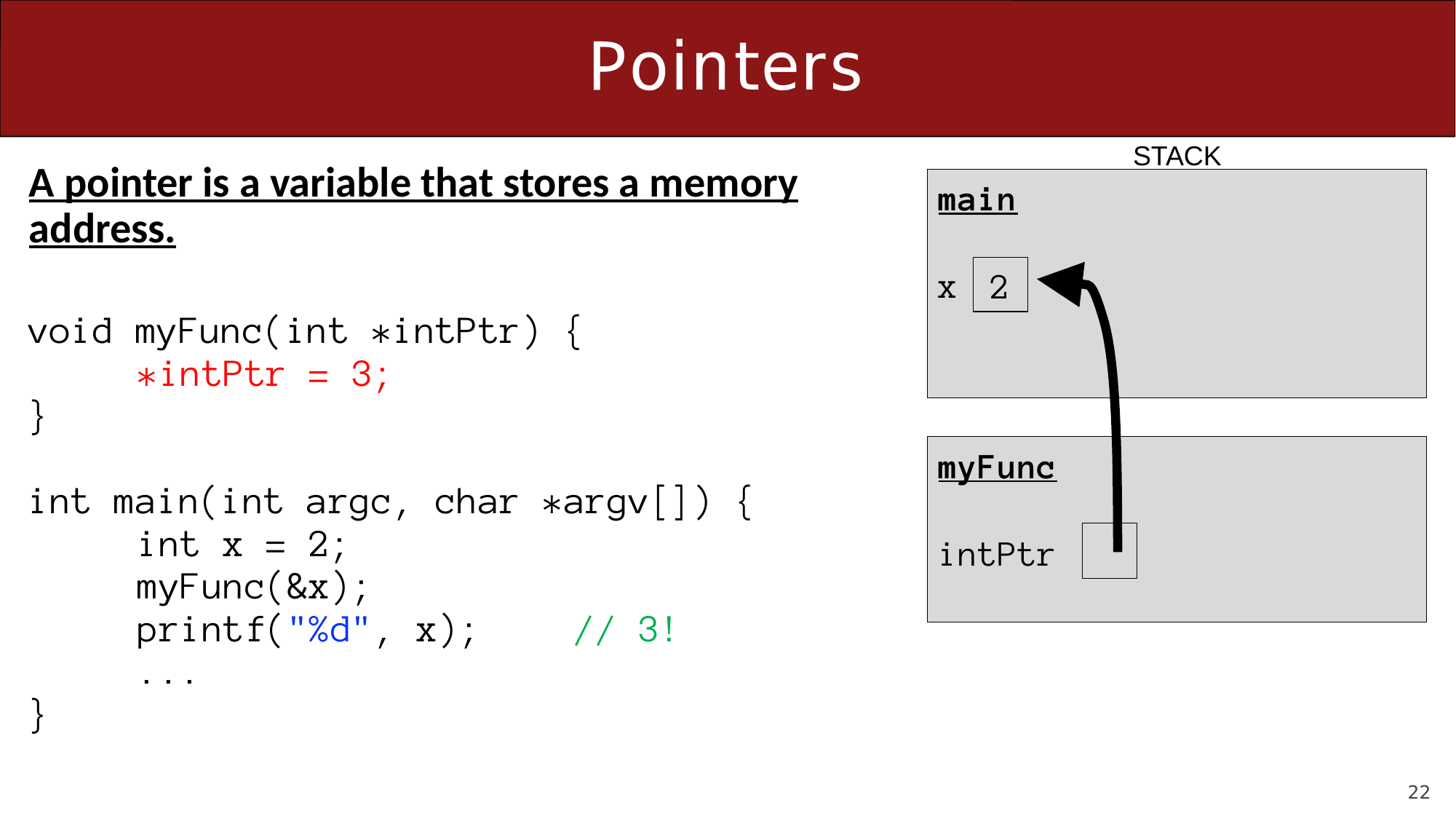

# Pointers
STACK
A pointer is a variable that stores a memory address.

void myFunc(int *intPtr) {
	*intPtr = 3;
}

int main(int argc, char *argv[]) {
	int x = 2;
	myFunc(&x);
	printf("%d", x);	// 3!
	...
}
main

x

2

myFunc

intPtr